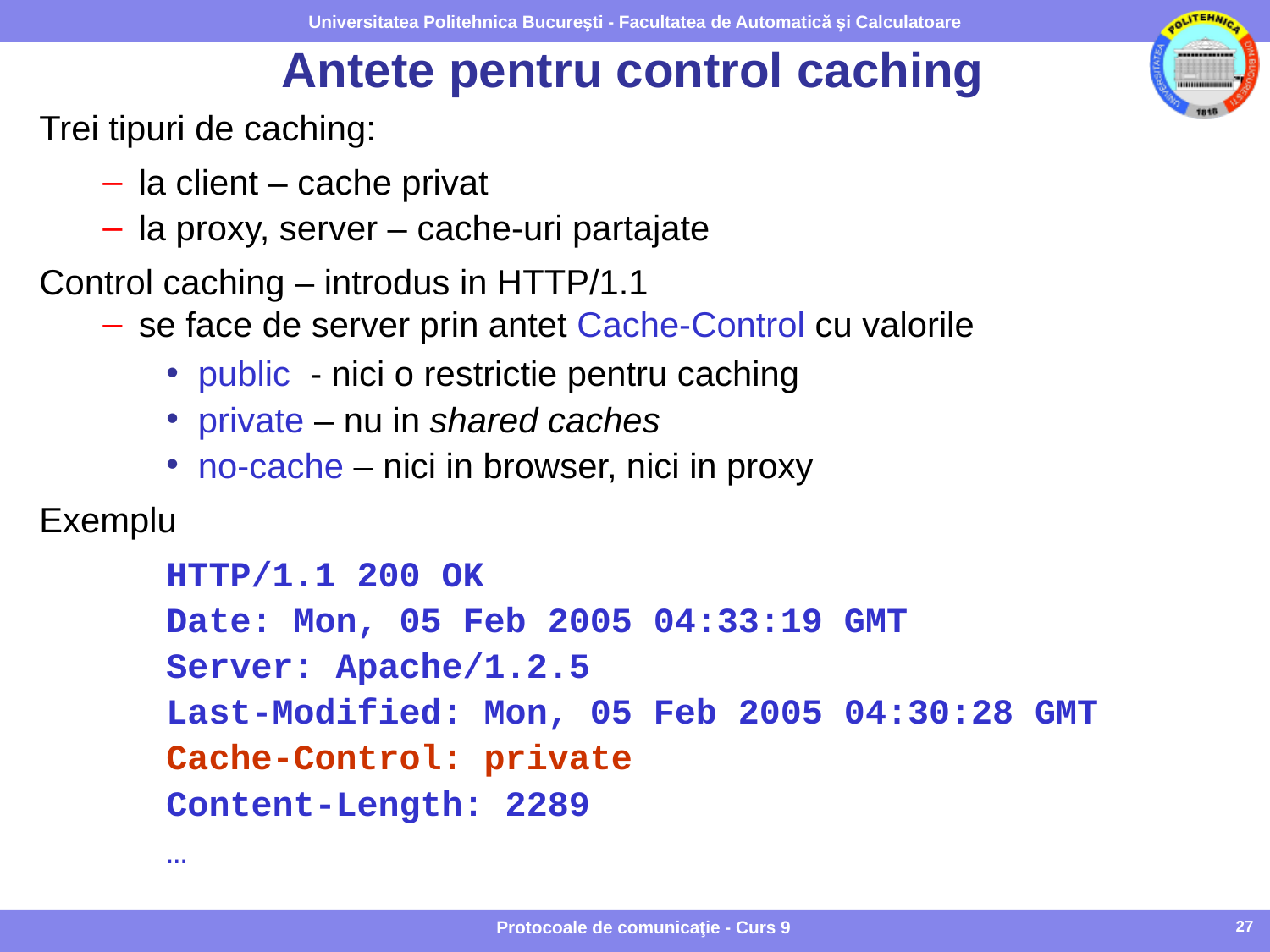

# Antete pentru control caching
Trei tipuri de caching:
la client – cache privat
la proxy, server – cache-uri partajate
Control caching – introdus in HTTP/1.1
se face de server prin antet Cache-Control cu valorile
public  - nici o restrictie pentru caching
private – nu in shared caches
no-cache – nici in browser, nici in proxy
Exemplu
HTTP/1.1 200 OK
Date: Mon, 05 Feb 2005 04:33:19 GMT
Server: Apache/1.2.5
Last-Modified: Mon, 05 Feb 2005 04:30:28 GMT
Cache-Control: private
Content-Length: 2289
…
Protocoale de comunicaţie - Curs 9
27